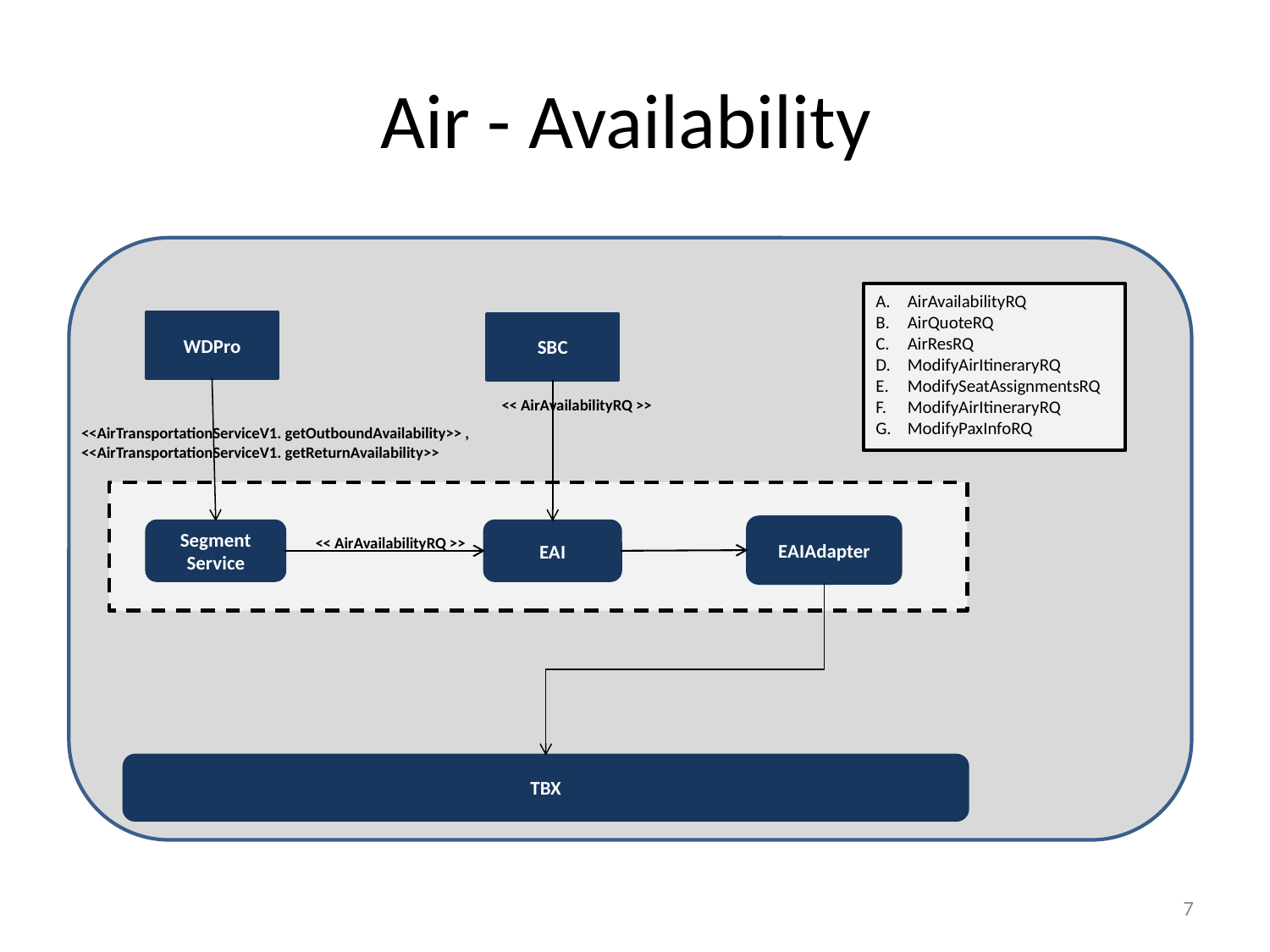

# Air - Availability

AirAvailabilityRQ
AirQuoteRQ
AirResRQ
ModifyAirItineraryRQ
ModifySeatAssignmentsRQ
ModifyAirItineraryRQ
ModifyPaxInfoRQ

WDPro
SBC
<< AirAvailabilityRQ >>
<<AirTransportationServiceV1. getOutboundAvailability>> , <<AirTransportationServiceV1. getReturnAvailability>>

EAIAdapter
Segment Service
EAI
<< AirAvailabilityRQ >>
TBX
7